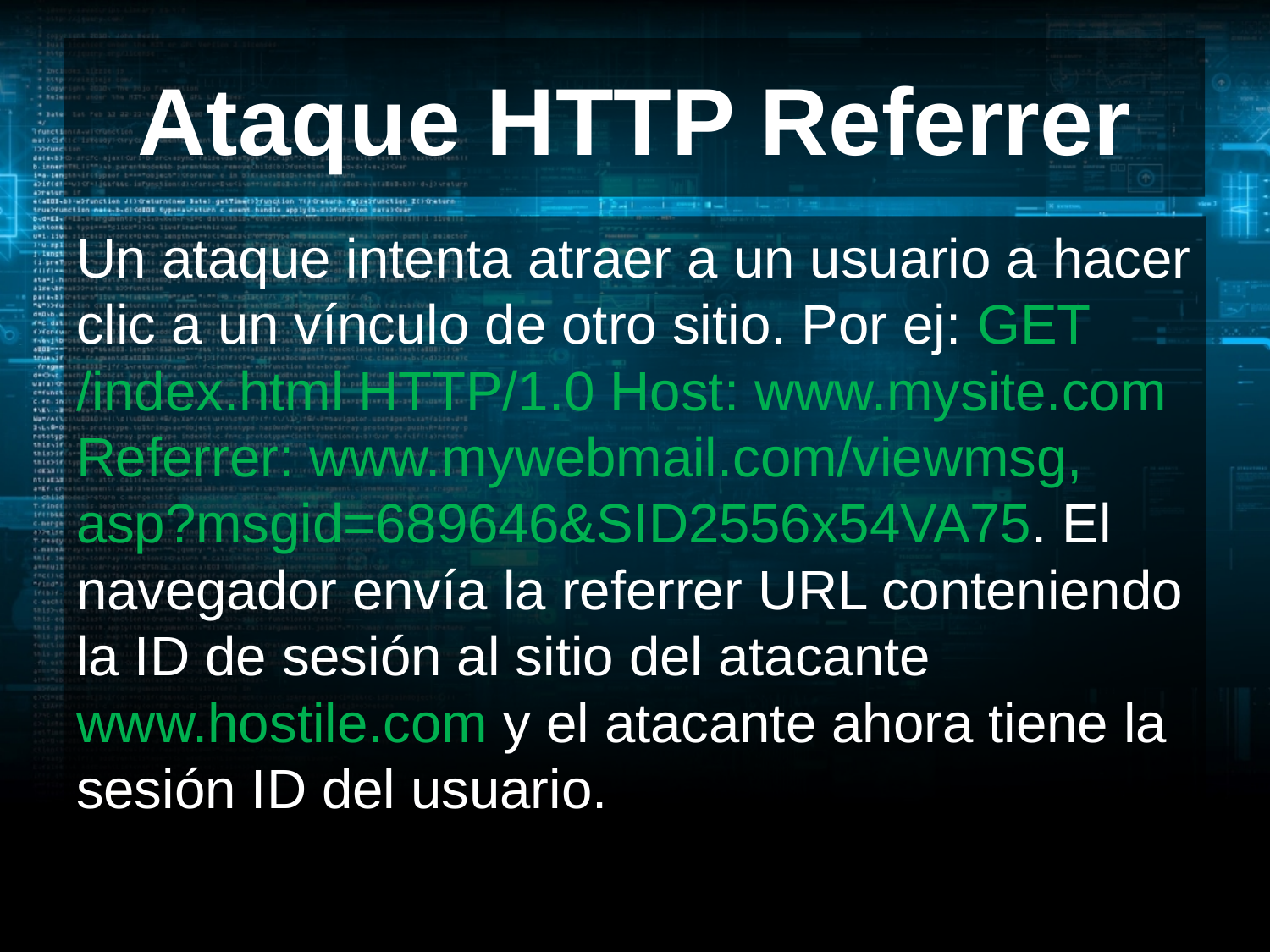

# Ataque HTTP Referrer
Un ataque intenta atraer a un usuario a hacer clic a un vínculo de otro sitio. Por ej: GET /index.html HTTP/1.0 Host: www.mysite.com Referrer: www.mywebmail.com/viewmsg, asp?msgid=689646&SID2556x54VA75. El navegador envía la referrer URL conteniendo la ID de sesión al sitio del atacante www.hostile.com y el atacante ahora tiene la sesión ID del usuario.